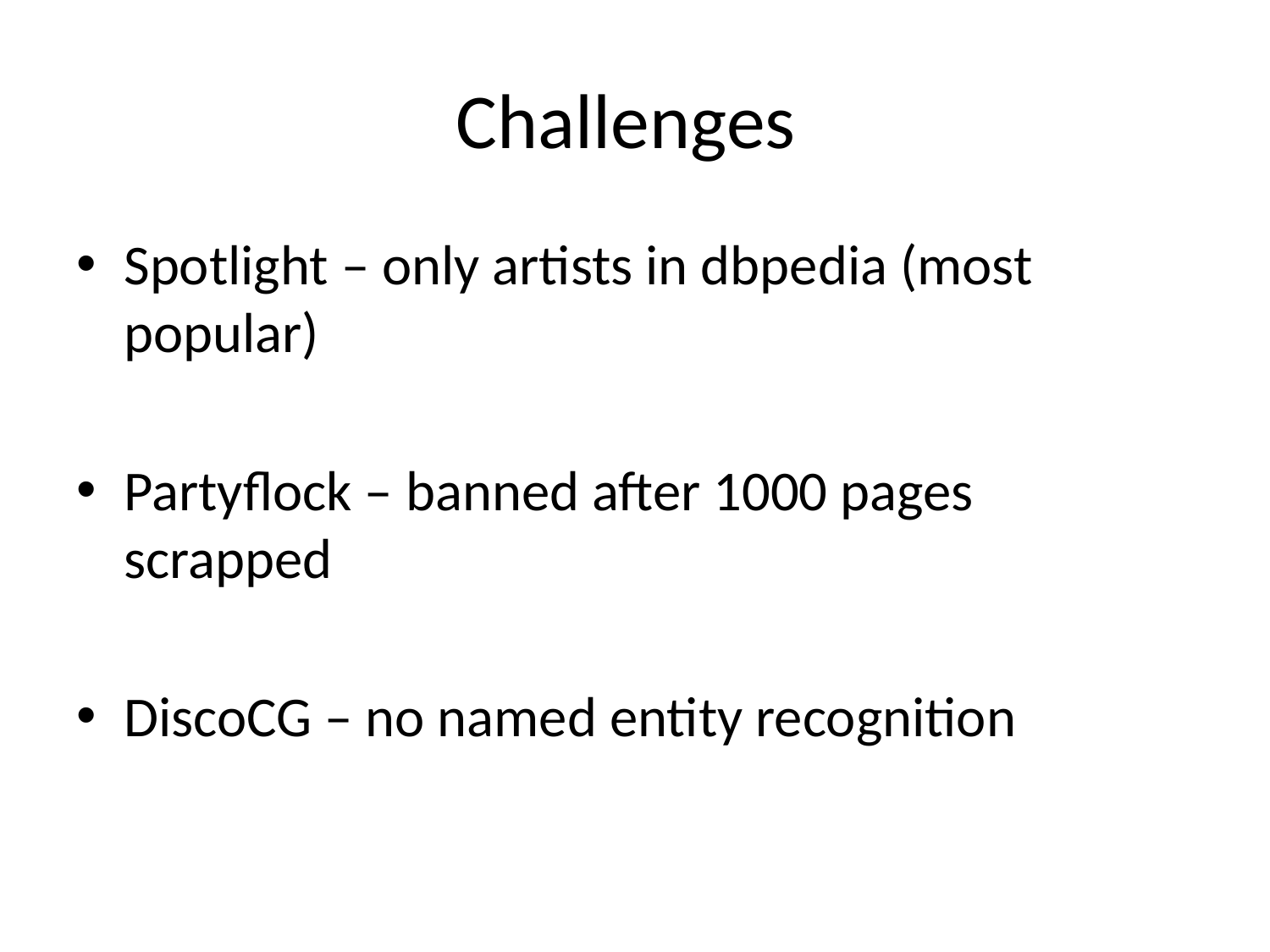

# Challenges
Spotlight – only artists in dbpedia (most popular)

Partyflock – banned after 1000 pages scrapped

DiscoCG – no named entity recognition